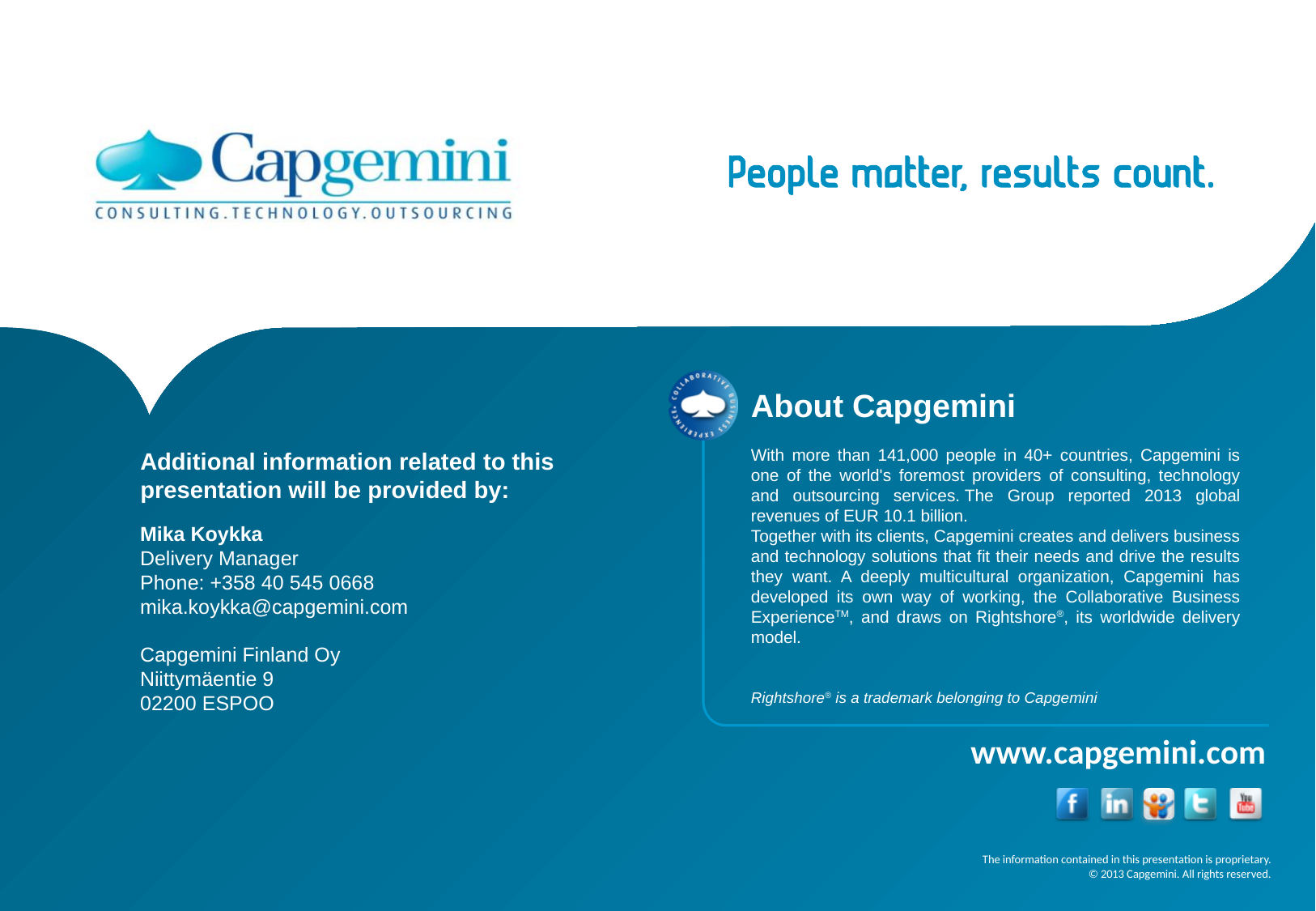

Additional information related to this presentation will be provided by:
Mika Koykka
Delivery Manager
Phone: +358 40 545 0668
mika.koykka@capgemini.com

Capgemini Finland Oy
Niittymäentie 9
02200 ESPOO